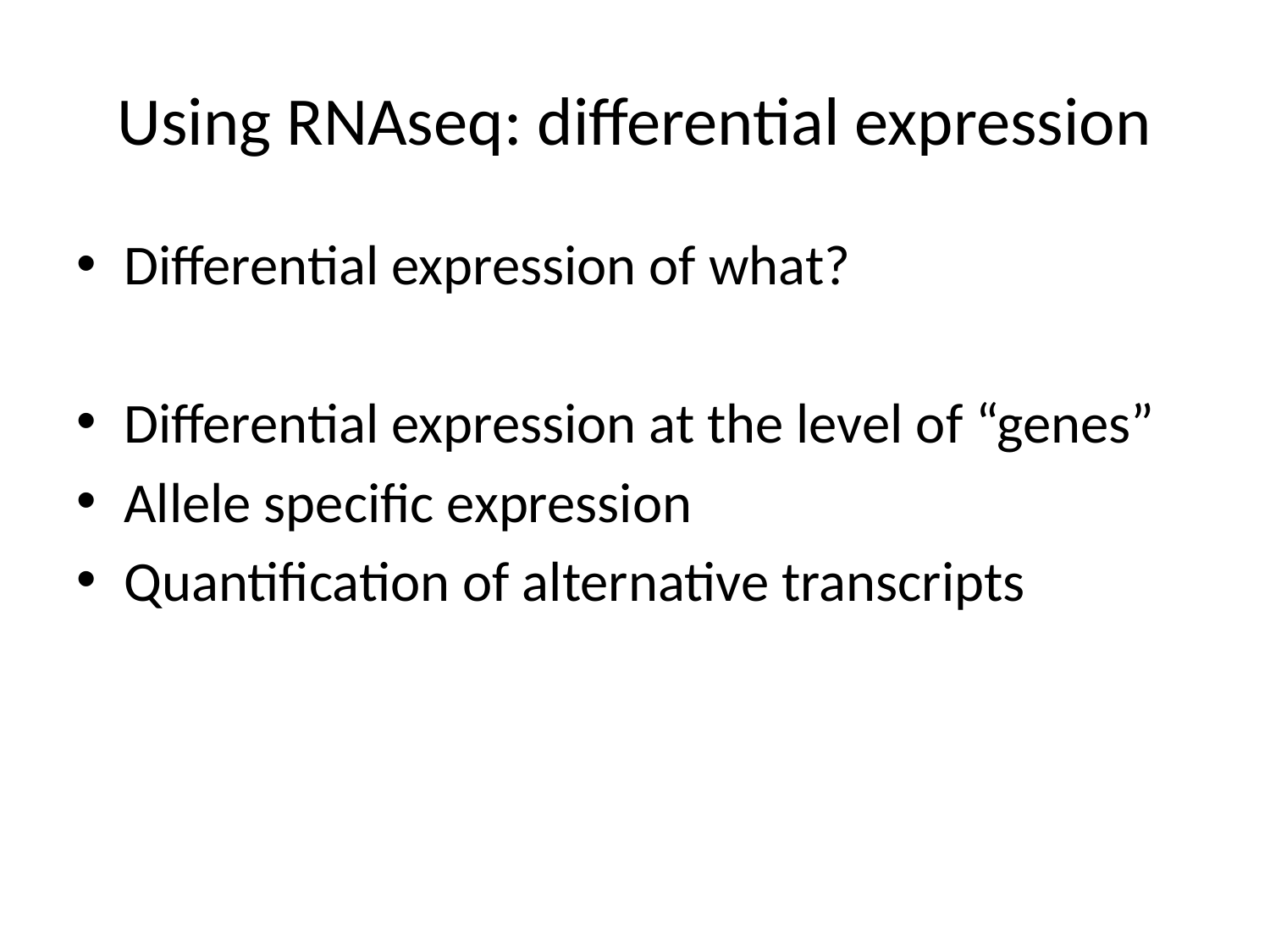

# Using RNAseq: differential expression
Differential expression of what?

Differential expression at the level of “genes”
Allele specific expression
Quantification of alternative transcripts